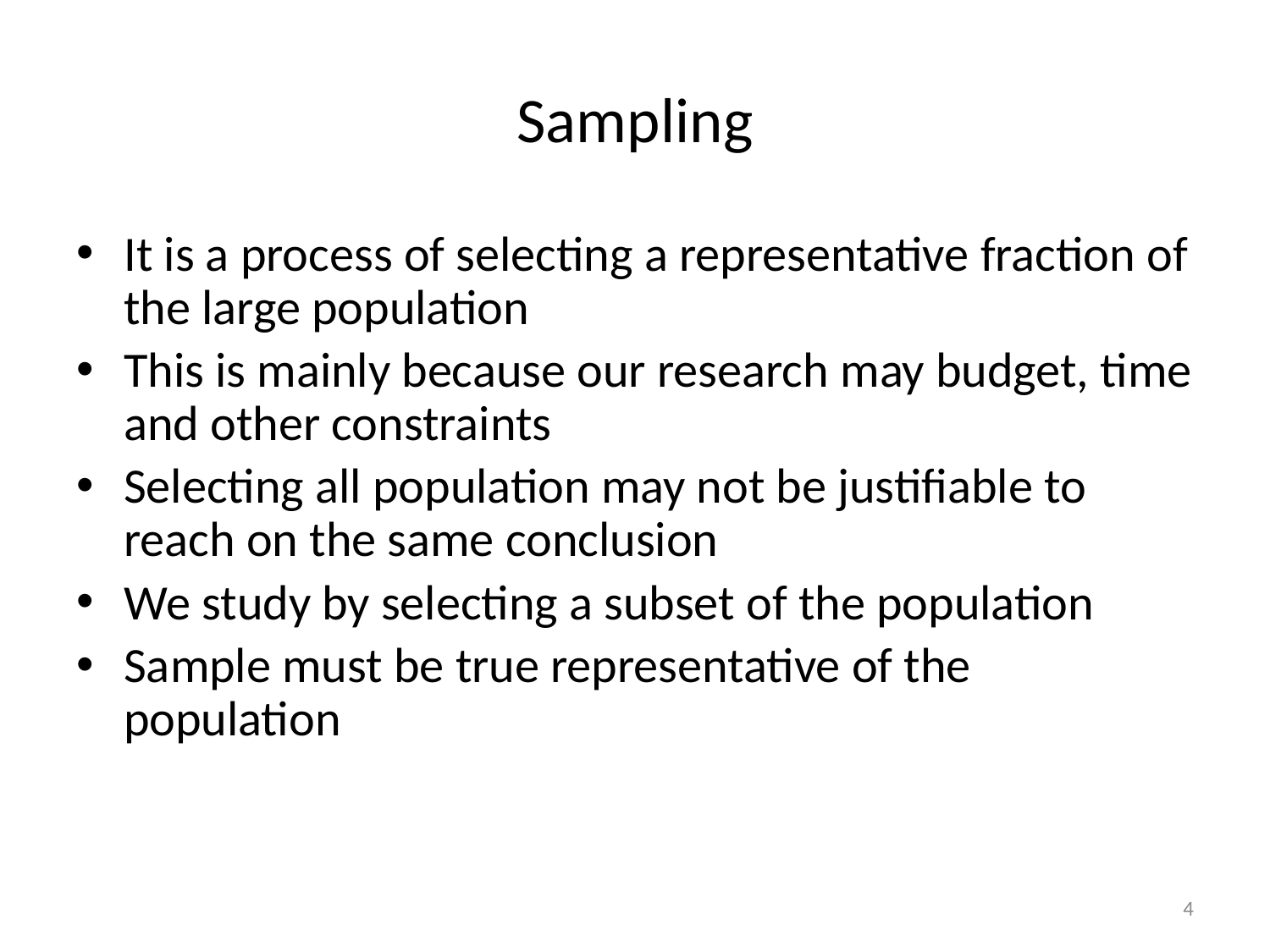

# Sampling
It is a process of selecting a representative fraction of the large population
This is mainly because our research may budget, time and other constraints
Selecting all population may not be justifiable to reach on the same conclusion
We study by selecting a subset of the population
Sample must be true representative of the population
4